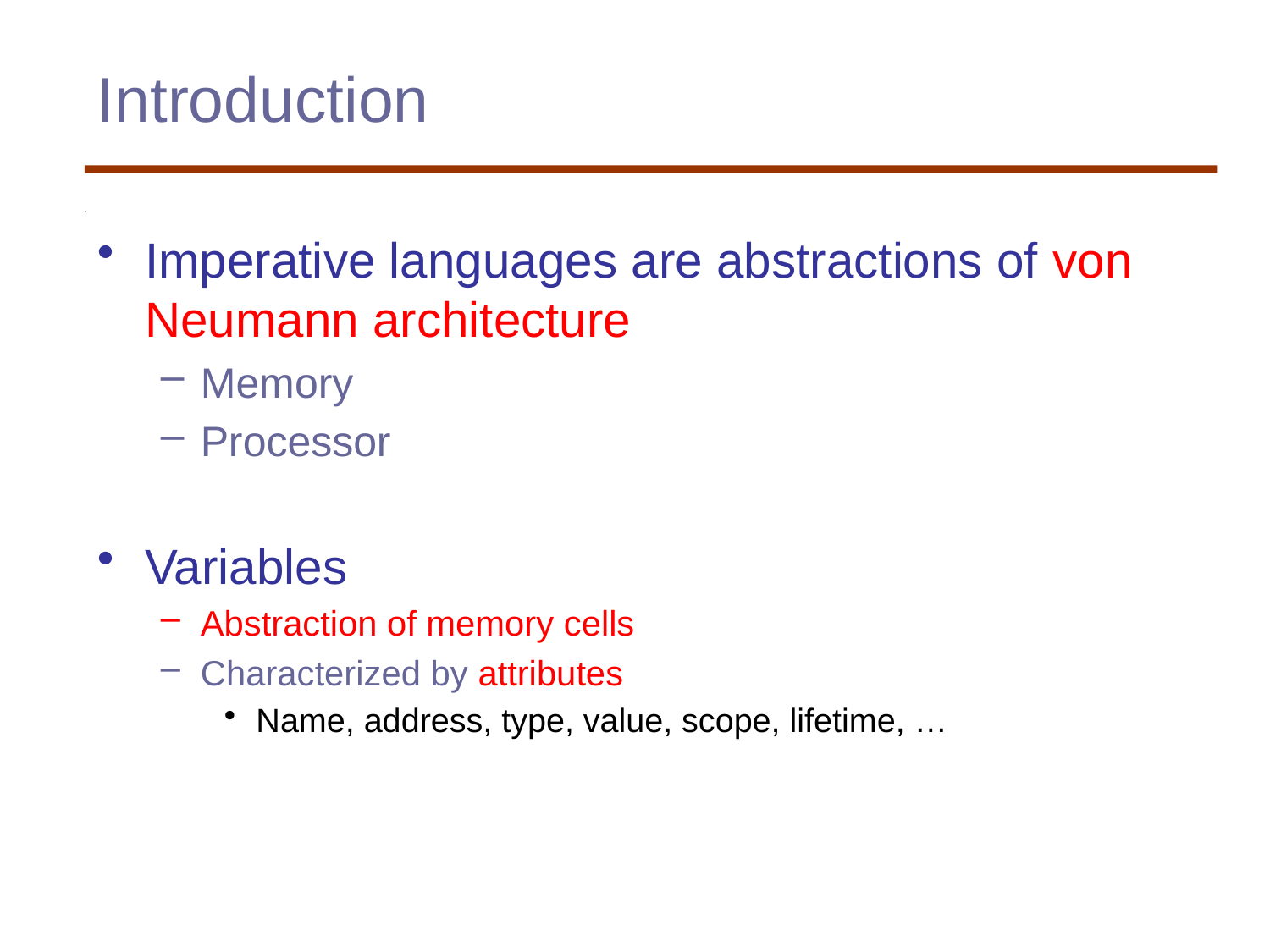

# Introduction
Imperative languages are abstractions of von Neumann architecture
Memory
Processor

Variables
Abstraction of memory cells
Characterized by attributes
Name, address, type, value, scope, lifetime, …